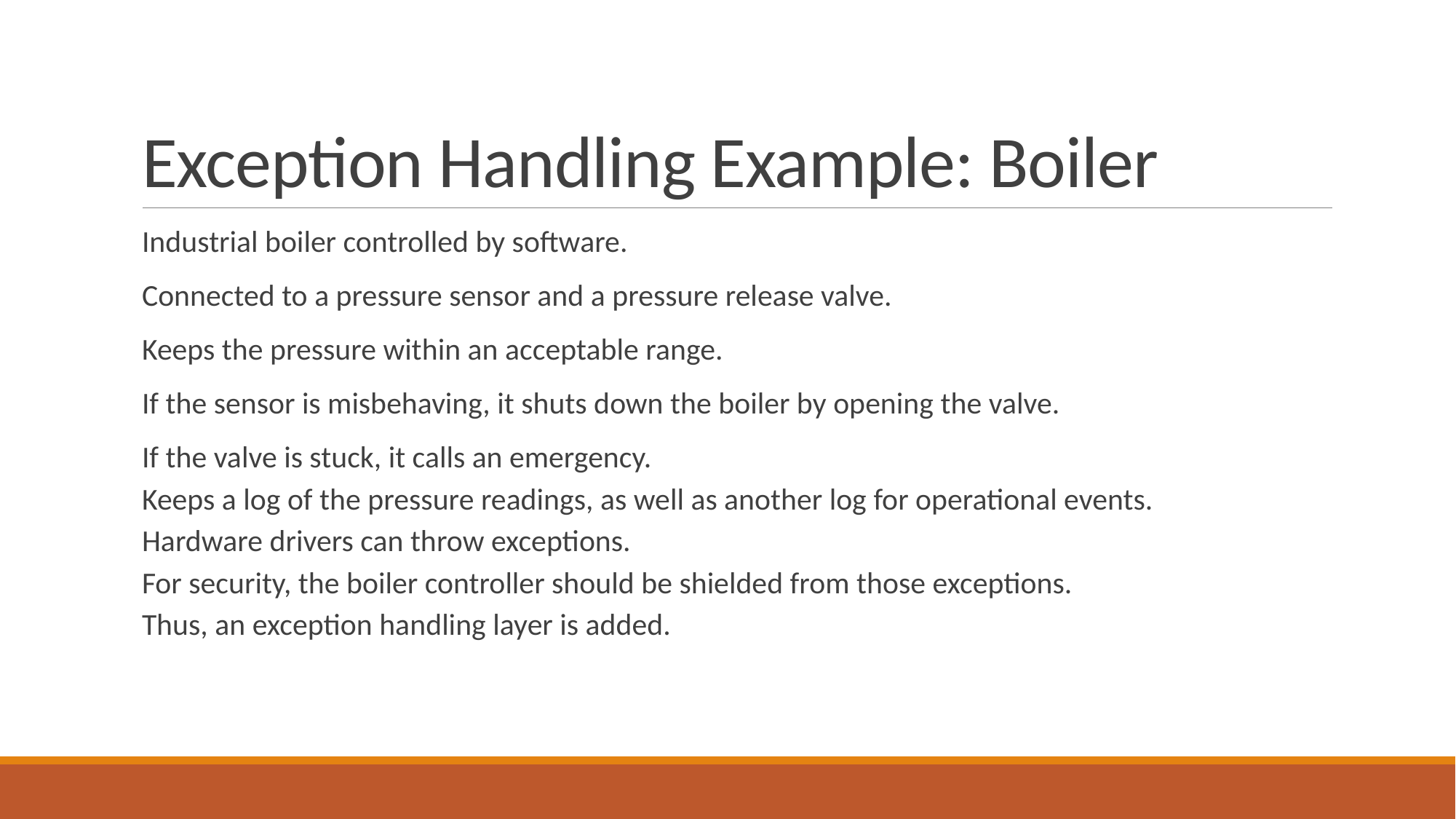

# Exception Handling Example: Boiler
Industrial boiler controlled by software.
Connected to a pressure sensor and a pressure release valve.
Keeps the pressure within an acceptable range.
If the sensor is misbehaving, it shuts down the boiler by opening the valve.
If the valve is stuck, it calls an emergency.
Keeps a log of the pressure readings, as well as another log for operational events.
Hardware drivers can throw exceptions.
For security, the boiler controller should be shielded from those exceptions.
Thus, an exception handling layer is added.